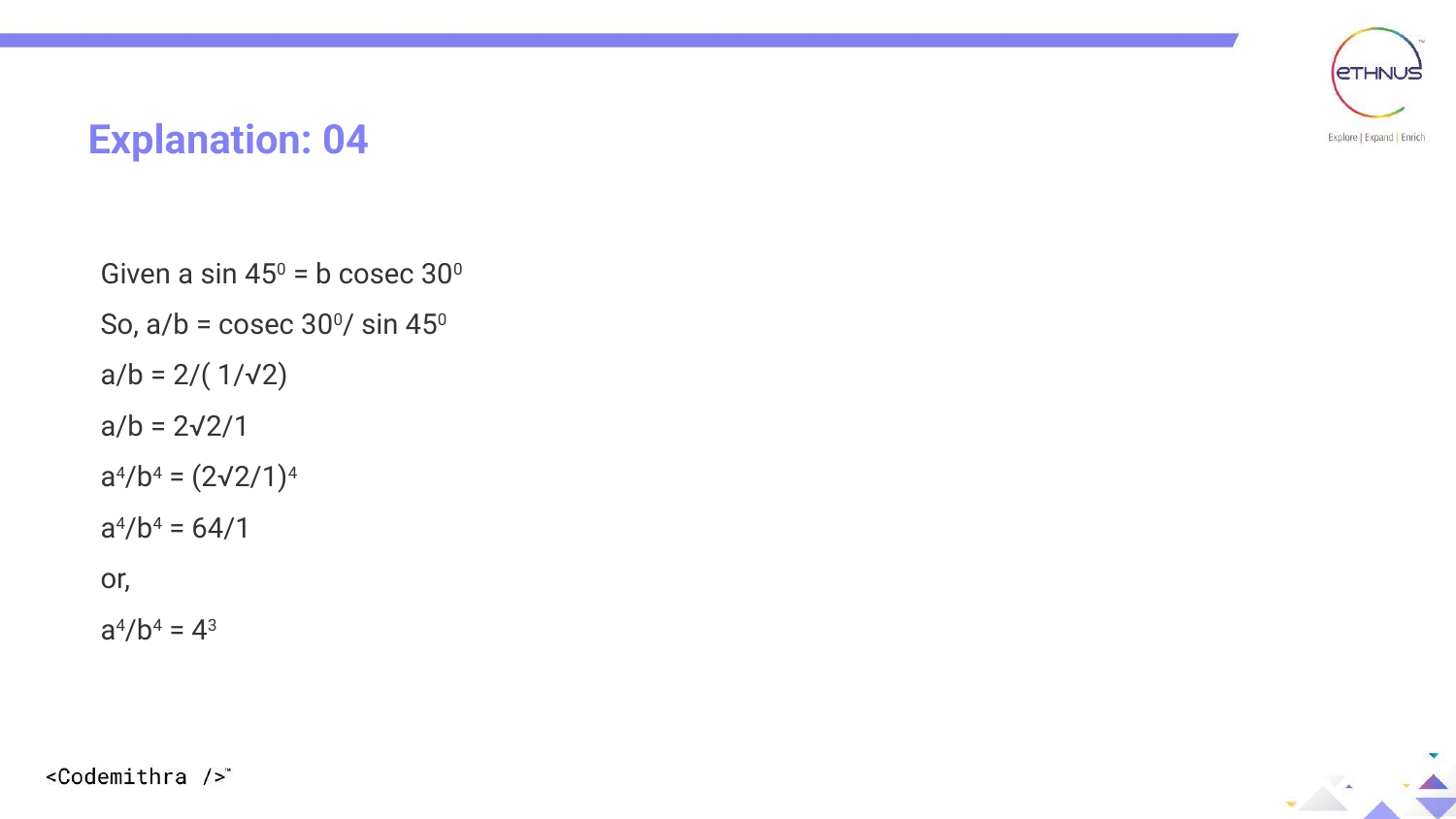

Explanation: 04

Given a sin 450 = b cosec 300
So, a/b = cosec 300/ sin 450
a/b = 2/( 1/√2)
a/b = 2√2/1
a4/b4 = (2√2/1)4
a4/b4 = 64/1
or,
a4/b4 = 43